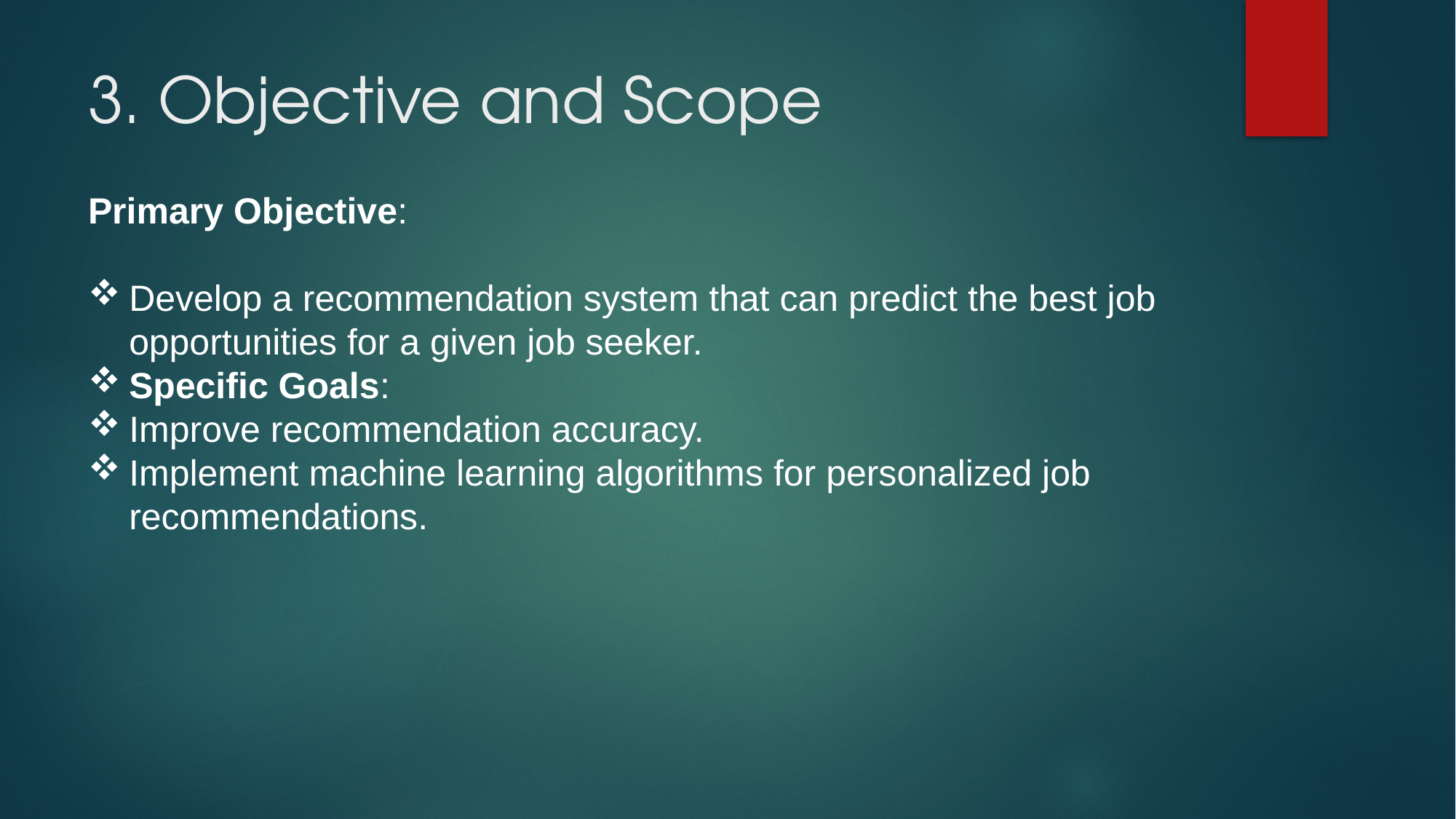

# 3. Objective and Scope
Primary Objective:

Develop a recommendation system that can predict the best job opportunities for a given job seeker.
Specific Goals:
Improve recommendation accuracy.
Implement machine learning algorithms for personalized job recommendations.